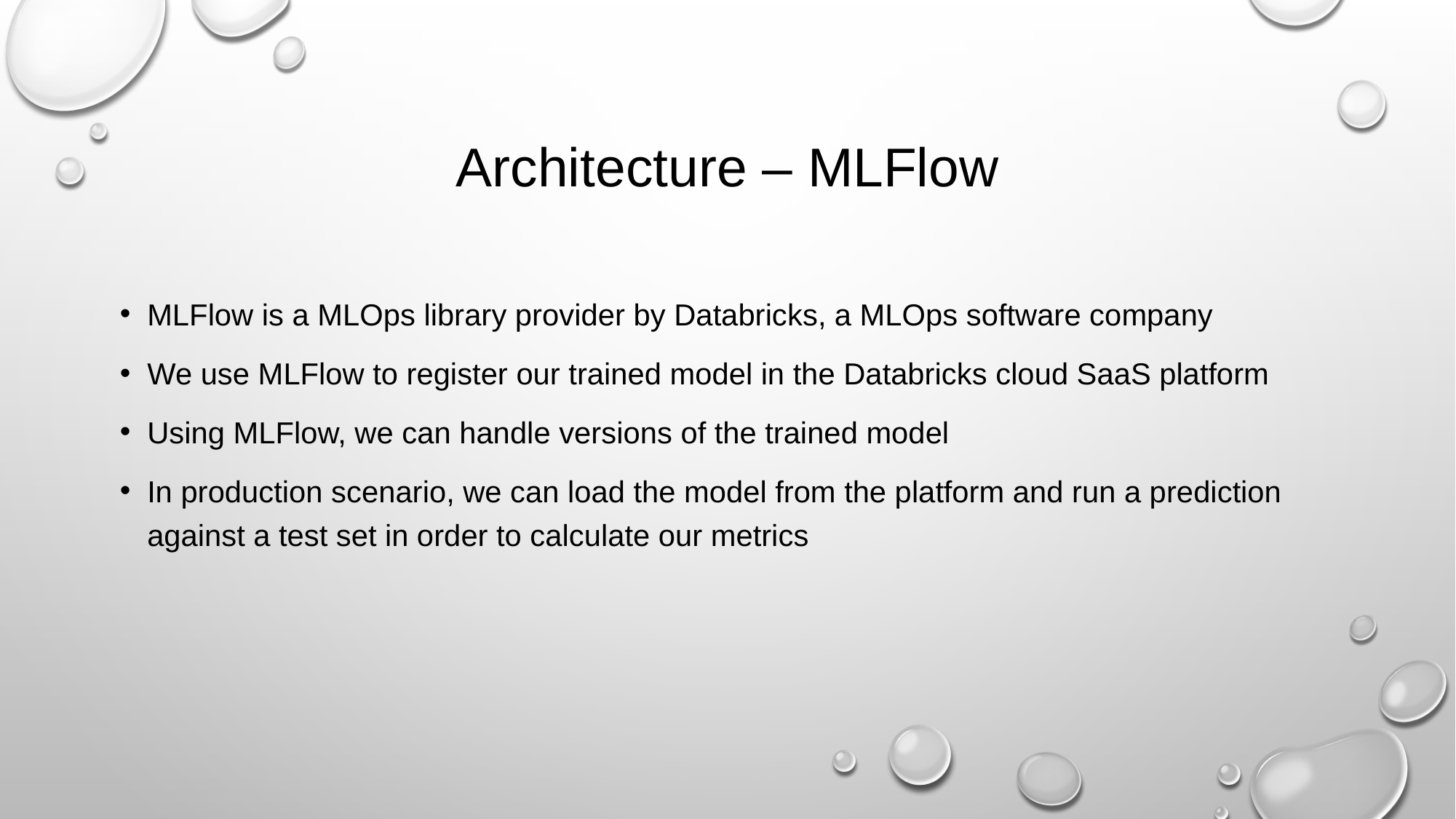

# Architecture – MLFlow
MLFlow is a MLOps library provider by Databricks, a MLOps software company
We use MLFlow to register our trained model in the Databricks cloud SaaS platform
Using MLFlow, we can handle versions of the trained model
In production scenario, we can load the model from the platform and run a prediction against a test set in order to calculate our metrics